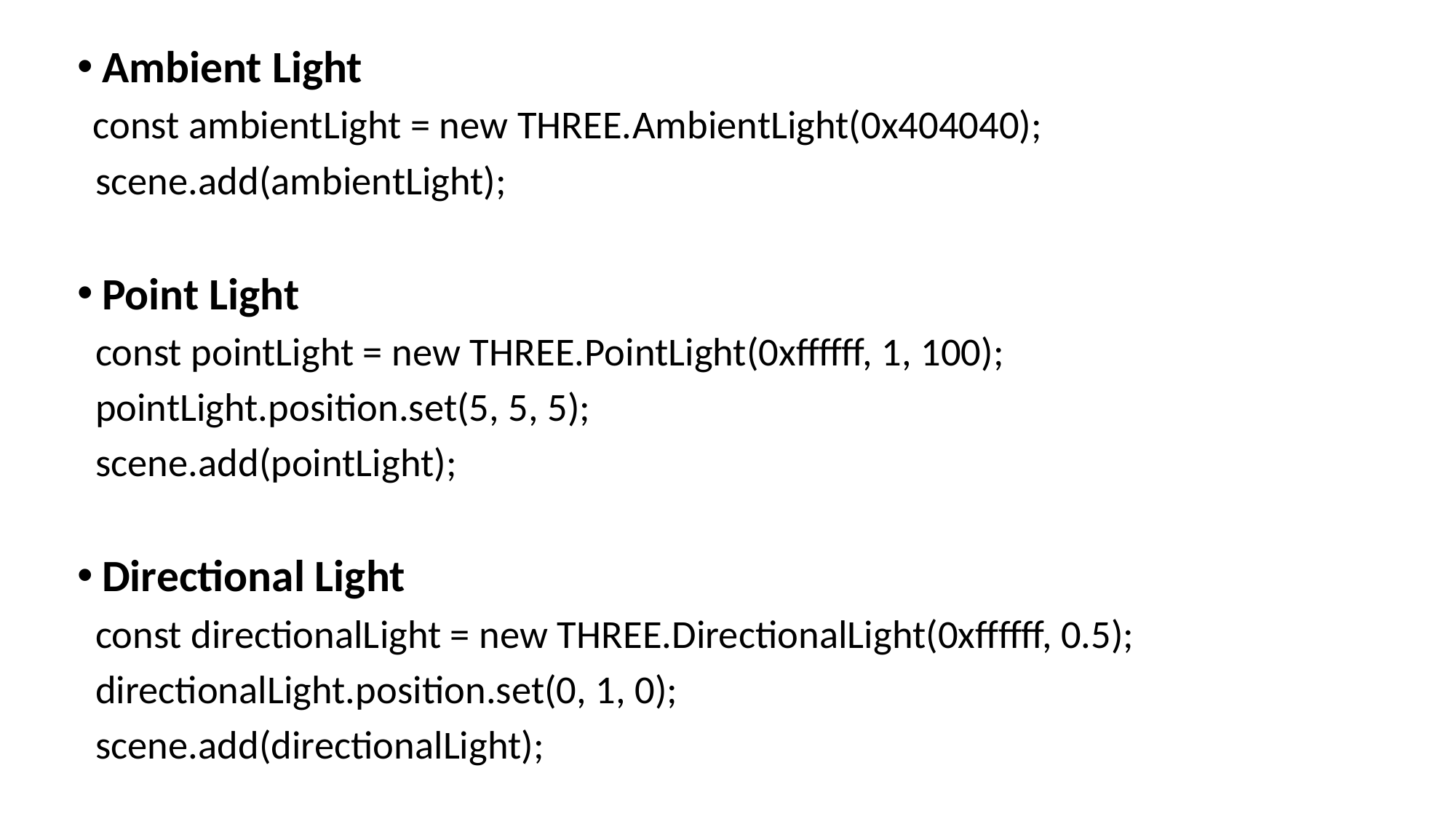

Ambient Light
  const ambientLight = new THREE.AmbientLight(0x404040);
  scene.add(ambientLight);

Point Light
  const pointLight = new THREE.PointLight(0xffffff, 1, 100);
  pointLight.position.set(5, 5, 5);
  scene.add(pointLight);

Directional Light
  const directionalLight = new THREE.DirectionalLight(0xffffff, 0.5);
  directionalLight.position.set(0, 1, 0);
  scene.add(directionalLight);